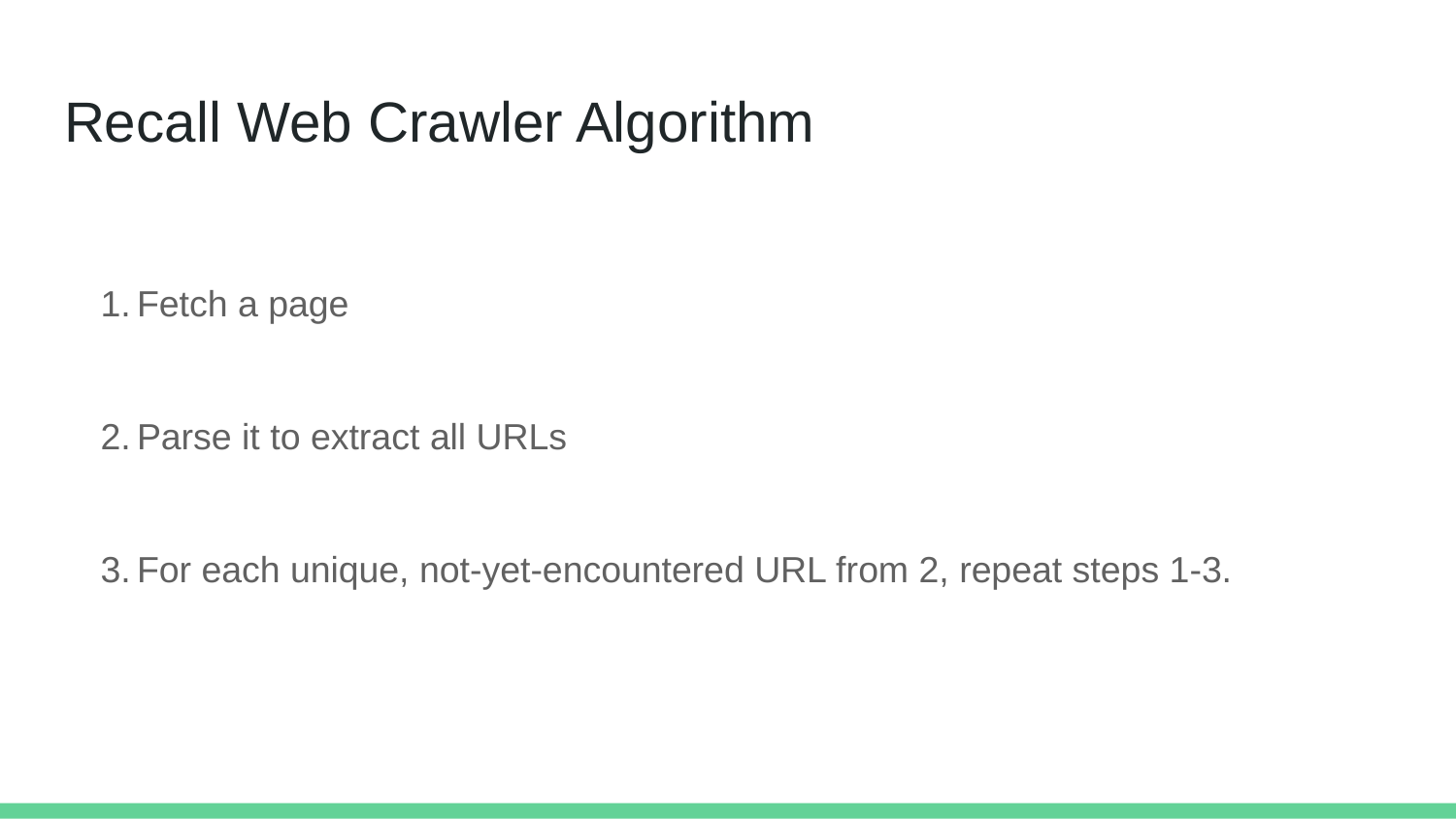

# Recall Web Crawler Algorithm

Fetch a page
Parse it to extract all URLs
For each unique, not-yet-encountered URL from 2, repeat steps 1-3.